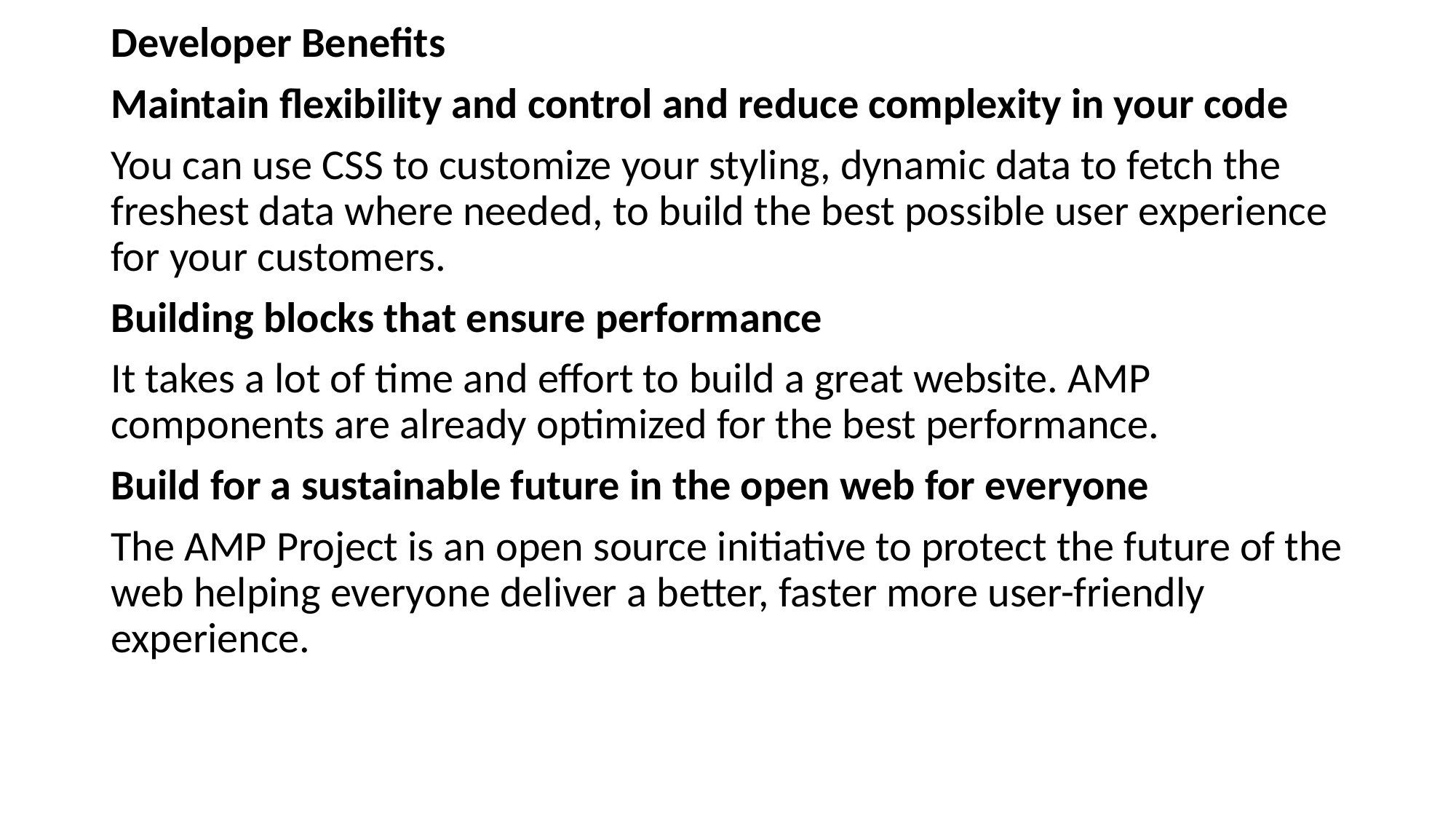

Developer Benefits
Maintain flexibility and control and reduce complexity in your code
You can use CSS to customize your styling, dynamic data to fetch the freshest data where needed, to build the best possible user experience for your customers.
Building blocks that ensure performance
It takes a lot of time and effort to build a great website. AMP components are already optimized for the best performance.
Build for a sustainable future in the open web for everyone
The AMP Project is an open source initiative to protect the future of the web helping everyone deliver a better, faster more user-friendly experience.